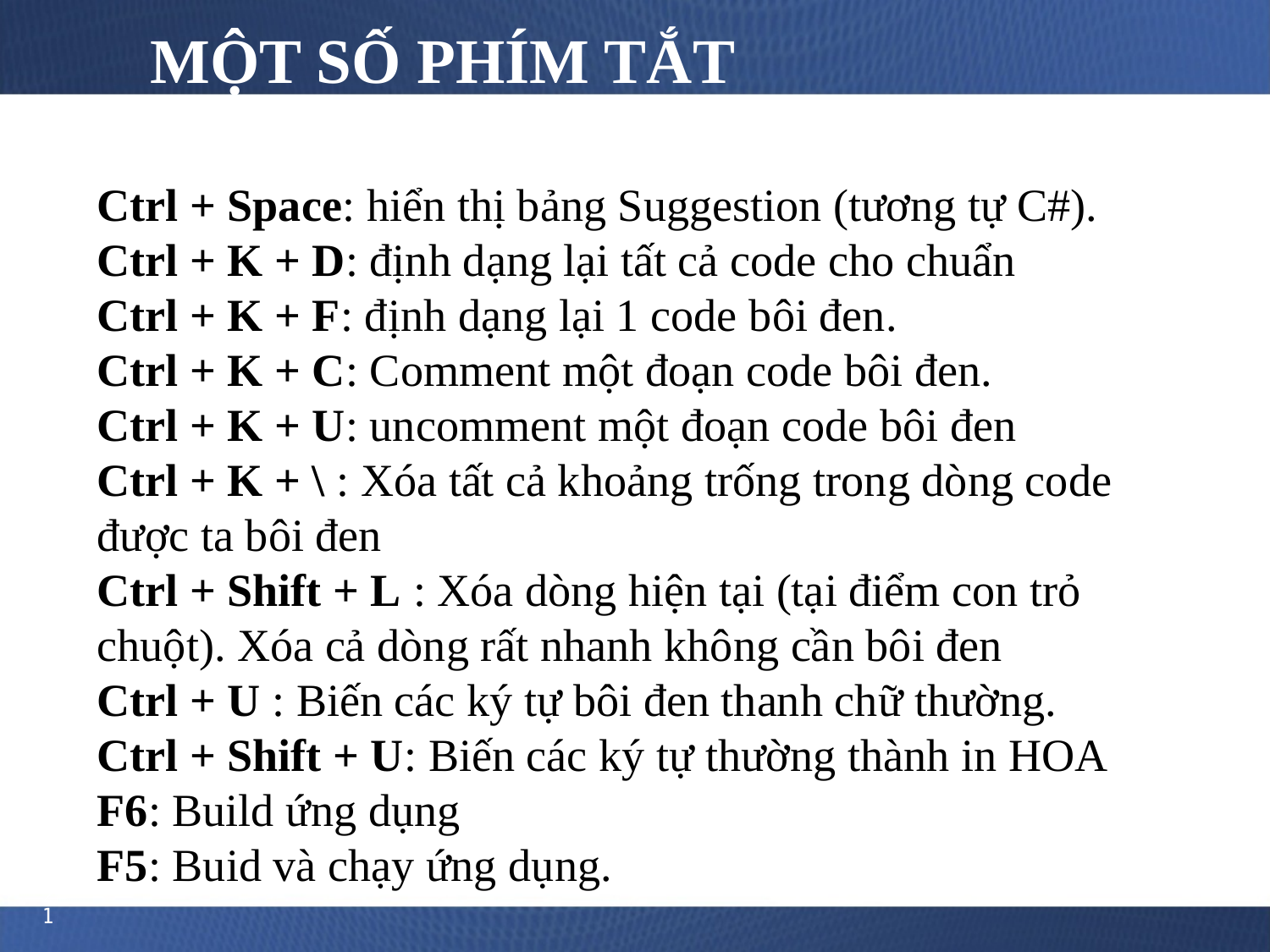

# MỘT SỐ PHÍM TẮT
Ctrl + Space: hiển thị bảng Suggestion (tương tự C#).
Ctrl + K + D: định dạng lại tất cả code cho chuẩn
Ctrl + K + F: định dạng lại 1 code bôi đen.
Ctrl + K + C: Comment một đoạn code bôi đen.
Ctrl + K + U: uncomment một đoạn code bôi đen
Ctrl + K + \ : Xóa tất cả khoảng trống trong dòng code được ta bôi đen
Ctrl + Shift + L : Xóa dòng hiện tại (tại điểm con trỏ chuột). Xóa cả dòng rất nhanh không cần bôi đen
Ctrl + U : Biến các ký tự bôi đen thanh chữ thường.
Ctrl + Shift + U: Biến các ký tự thường thành in HOA
F6: Build ứng dụng
F5: Buid và chạy ứng dụng.
21